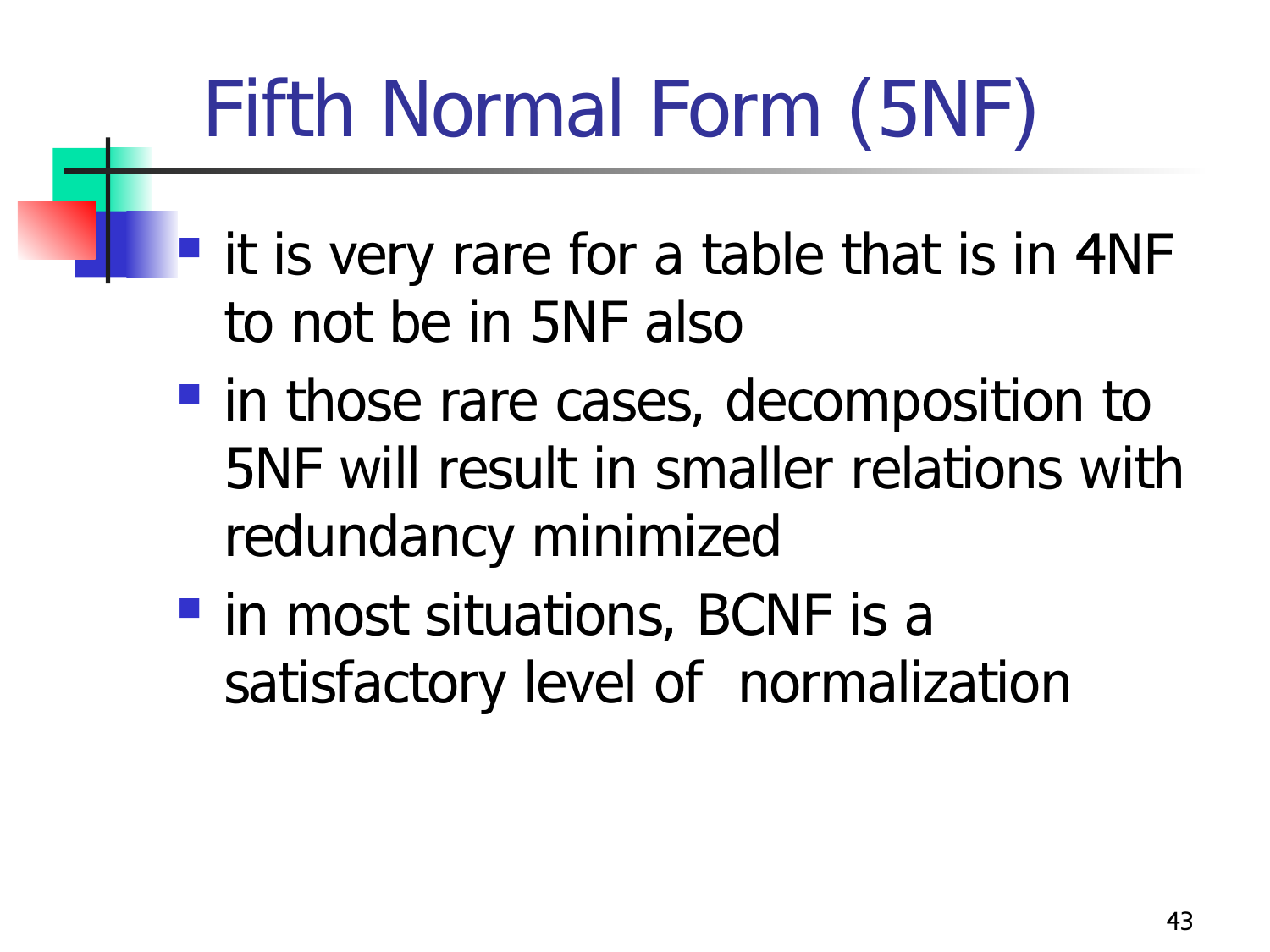

# Fifth Normal Form (5NF)
it is very rare for a table that is in 4NF to not be in 5NF also
in those rare cases, decomposition to 5NF will result in smaller relations with redundancy minimized
in most situations, BCNF is a satisfactory level of  normalization

43